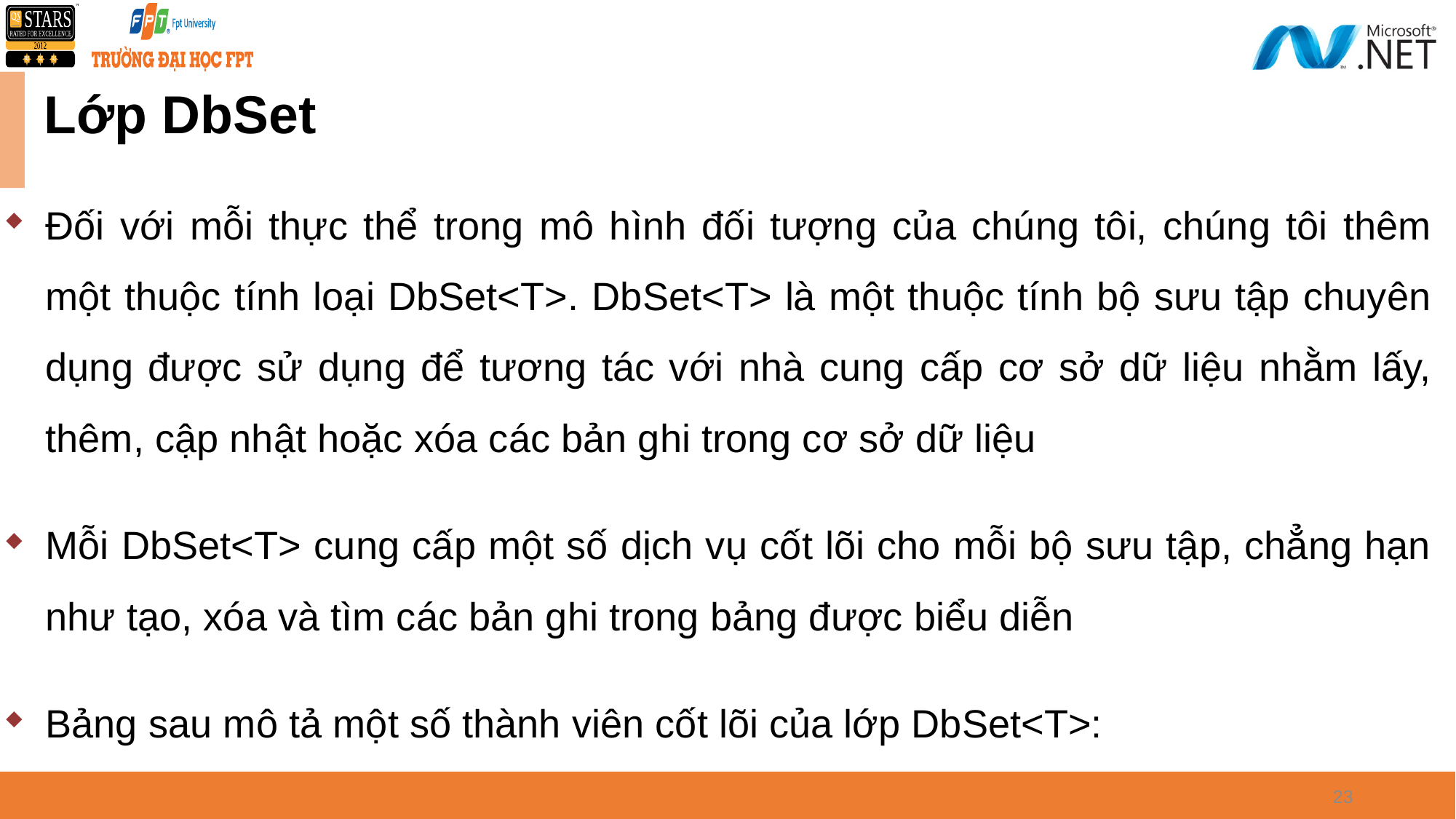

# Lớp DbSet
Đối với mỗi thực thể trong mô hình đối tượng của chúng tôi, chúng tôi thêm một thuộc tính loại DbSet<T>. DbSet<T> là một thuộc tính bộ sưu tập chuyên dụng được sử dụng để tương tác với nhà cung cấp cơ sở dữ liệu nhằm lấy, thêm, cập nhật hoặc xóa các bản ghi trong cơ sở dữ liệu
Mỗi DbSet<T> cung cấp một số dịch vụ cốt lõi cho mỗi bộ sưu tập, chẳng hạn như tạo, xóa và tìm các bản ghi trong bảng được biểu diễn
Bảng sau mô tả một số thành viên cốt lõi của lớp DbSet<T>:
23